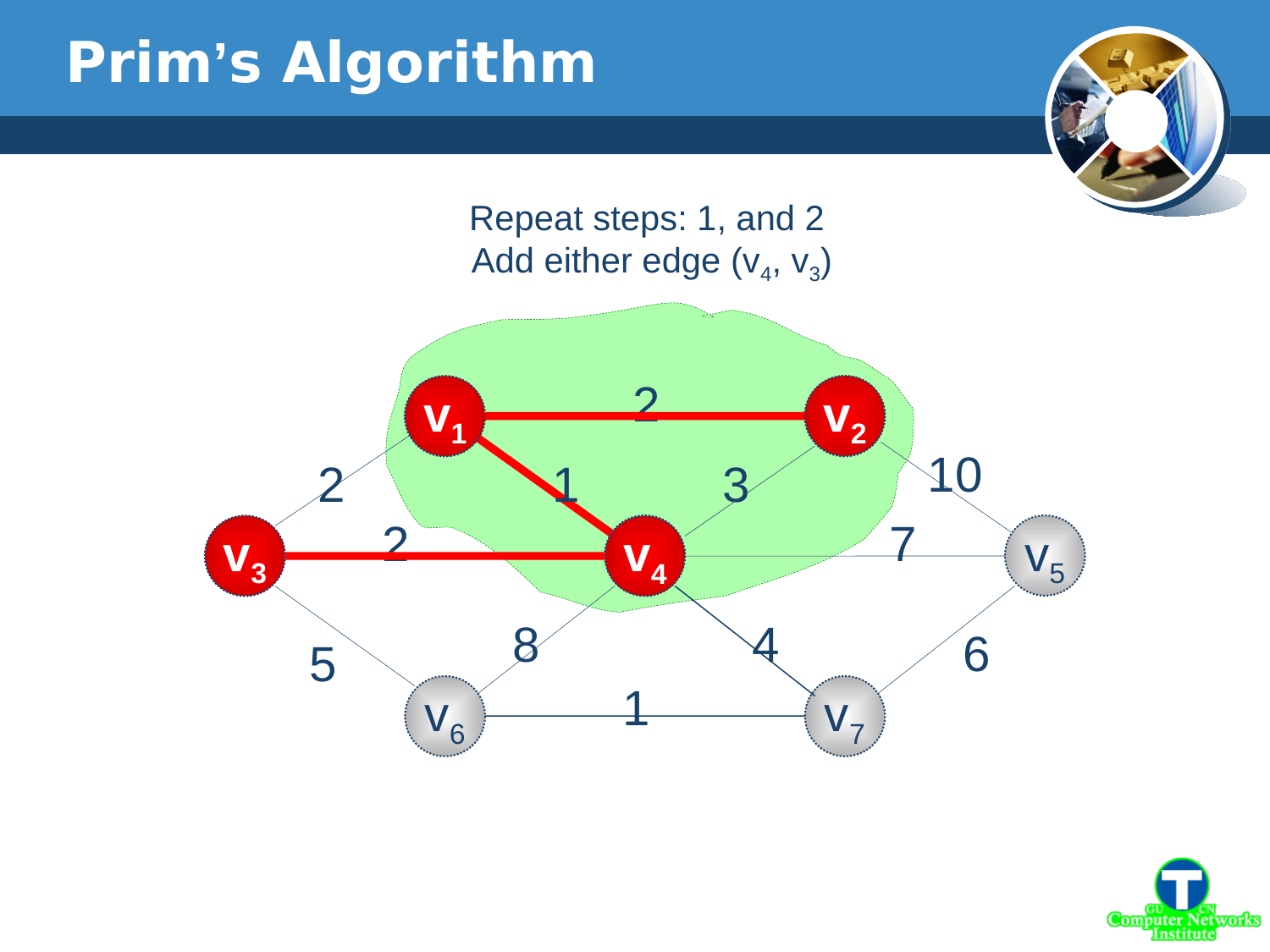

# Prim’s Algorithm

Repeat steps: 1, and 2
Add either edge (v4, v3)
2
v2
v1
v1
v2

10

2
1

3
2
7
v4
v5
v3
v3
v4

8
4
6
5
1
v6
v7